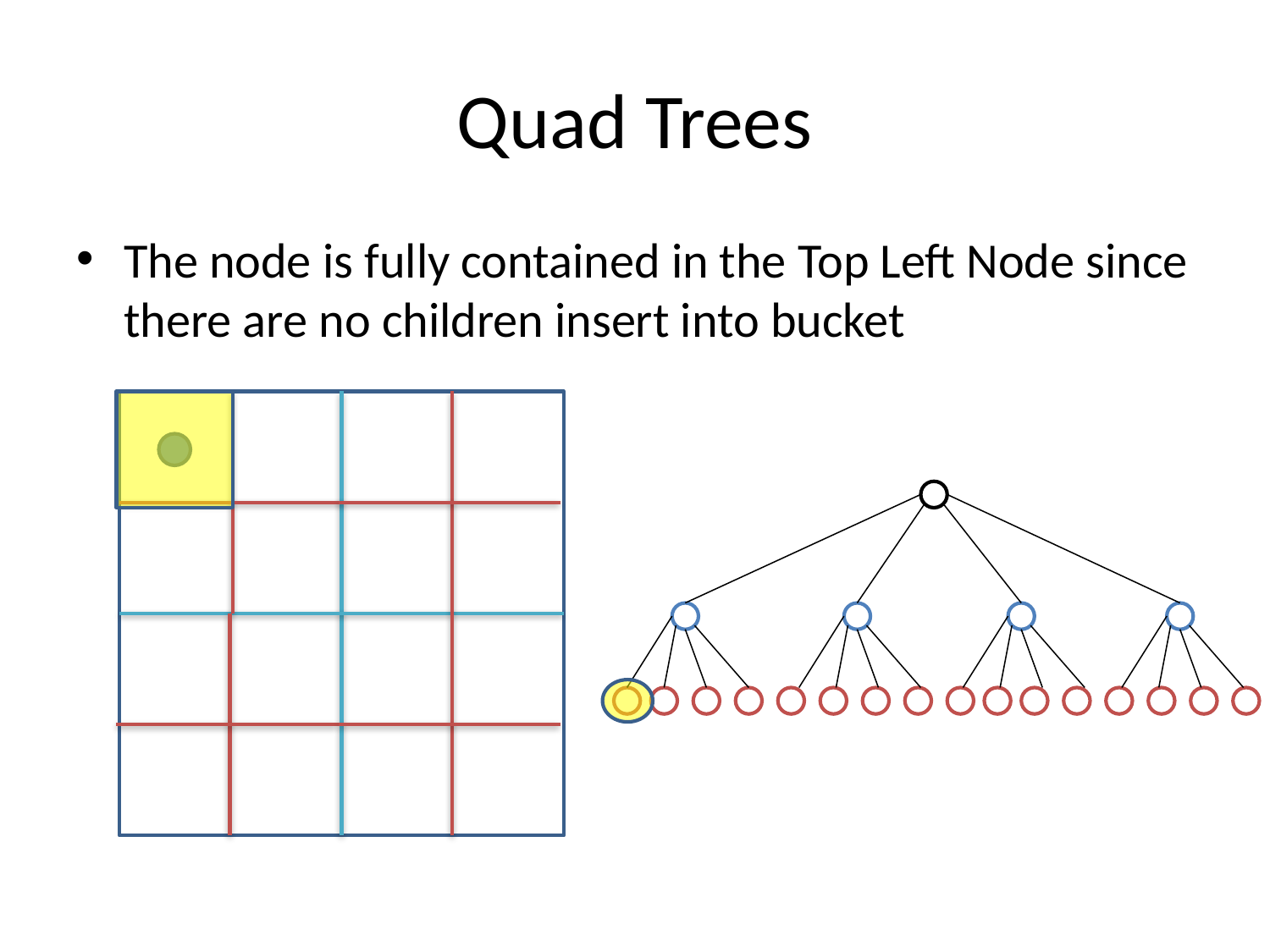

# Quad Trees
The node is fully contained in the Top Left Node since there are no children insert into bucket